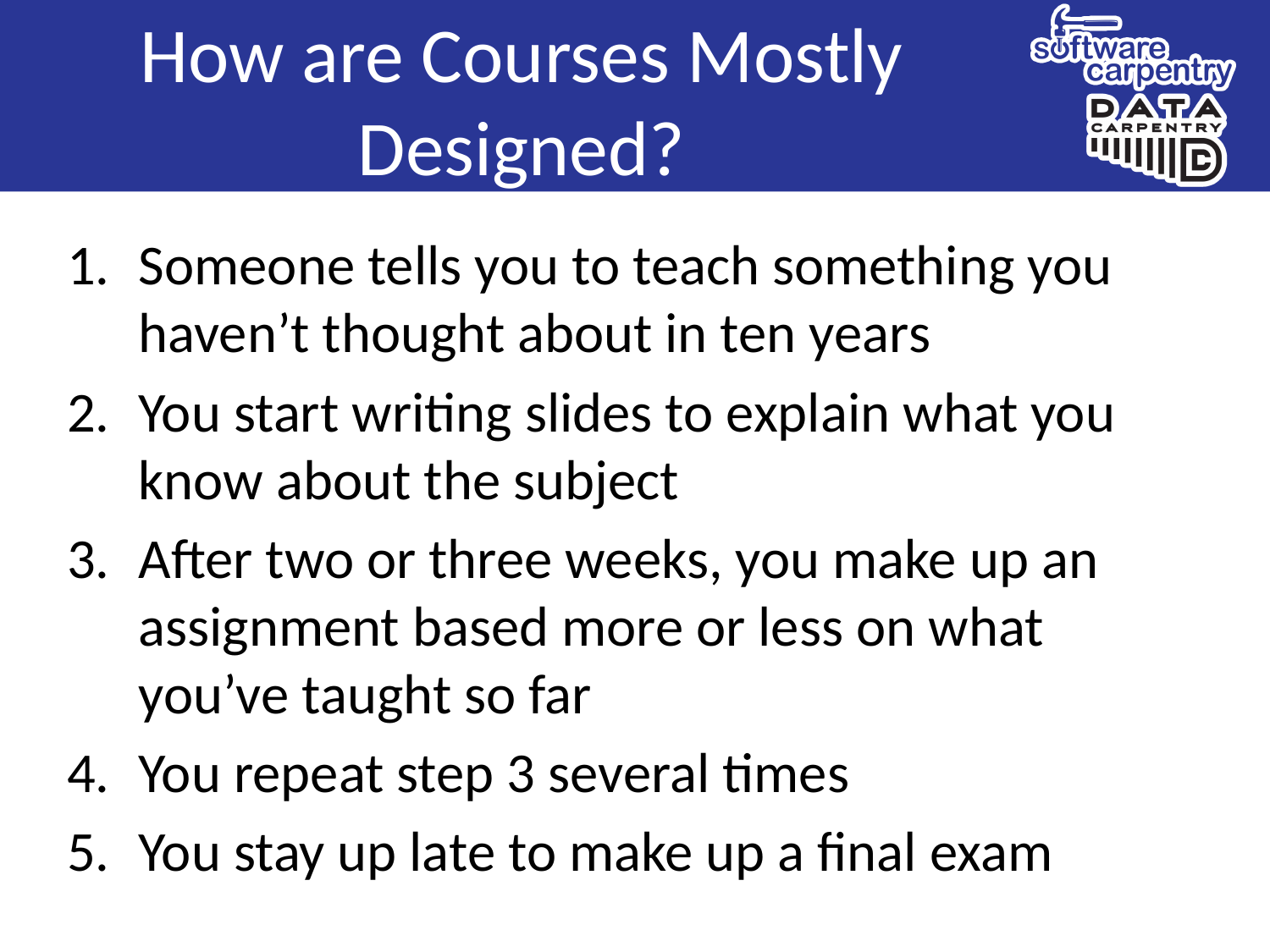

# How are Courses Mostly Designed?
Someone tells you to teach something you haven’t thought about in ten years
You start writing slides to explain what you know about the subject
After two or three weeks, you make up an assignment based more or less on what you’ve taught so far
You repeat step 3 several times
You stay up late to make up a final exam